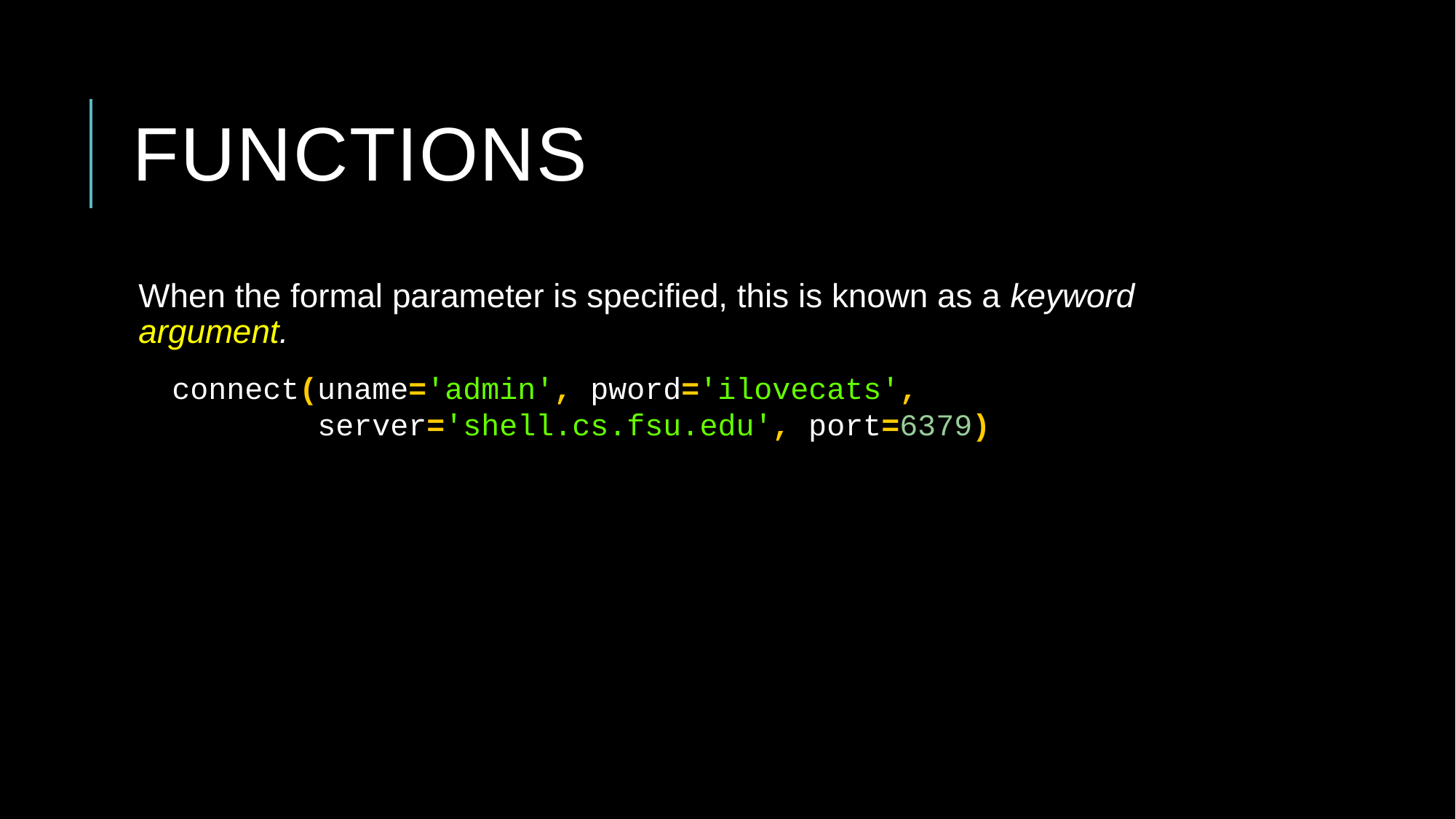

# functions
When the formal parameter is specified, this is known as a keyword argument.

connect(uname='admin', pword='ilovecats',
        server='shell.cs.fsu.edu', port=6379)